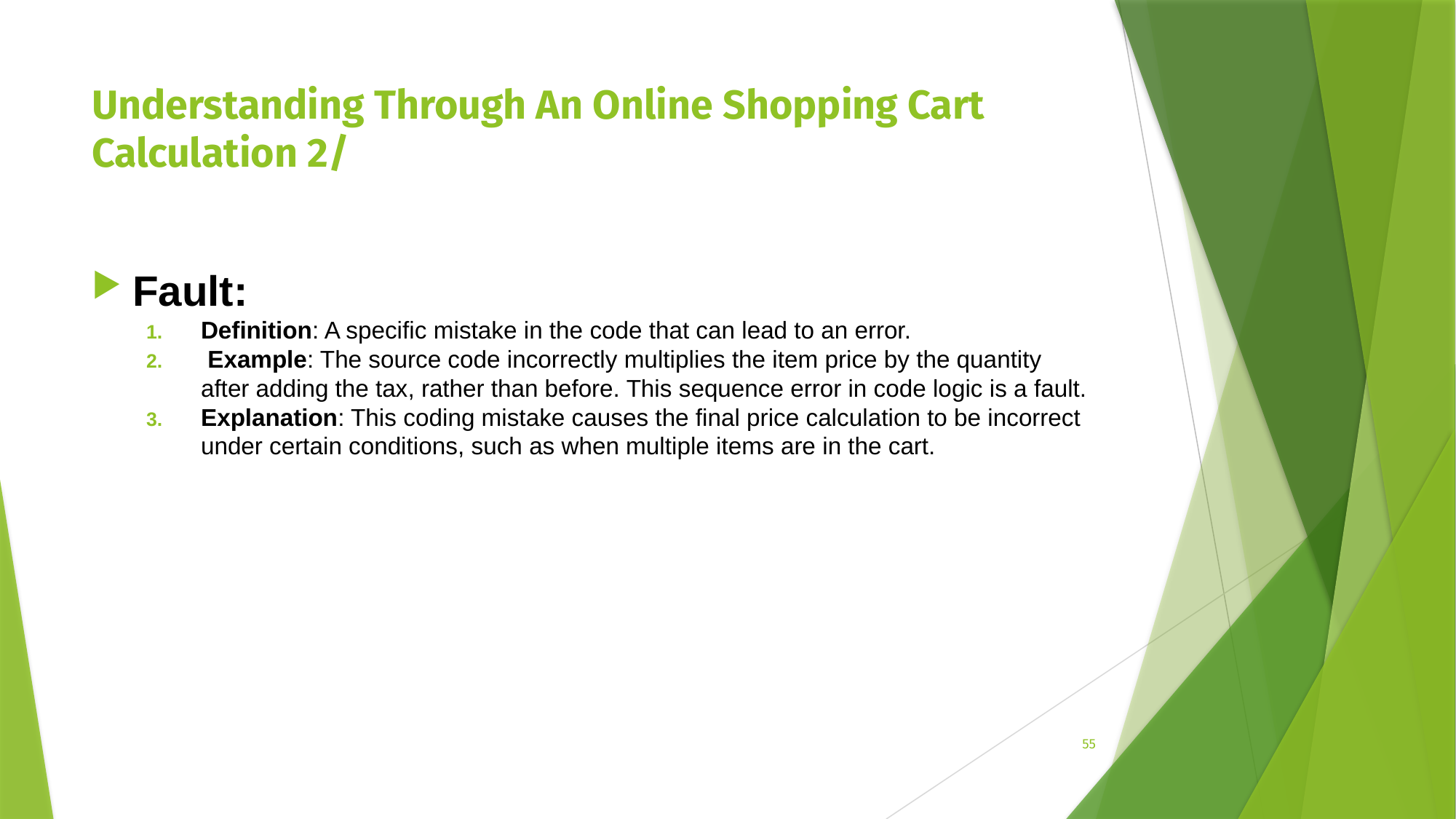

# Understanding Through An Online Shopping Cart Calculation 2/
Fault:
Definition: A specific mistake in the code that can lead to an error.
 Example: The source code incorrectly multiplies the item price by the quantity after adding the tax, rather than before. This sequence error in code logic is a fault.
Explanation: This coding mistake causes the final price calculation to be incorrect under certain conditions, such as when multiple items are in the cart.

55